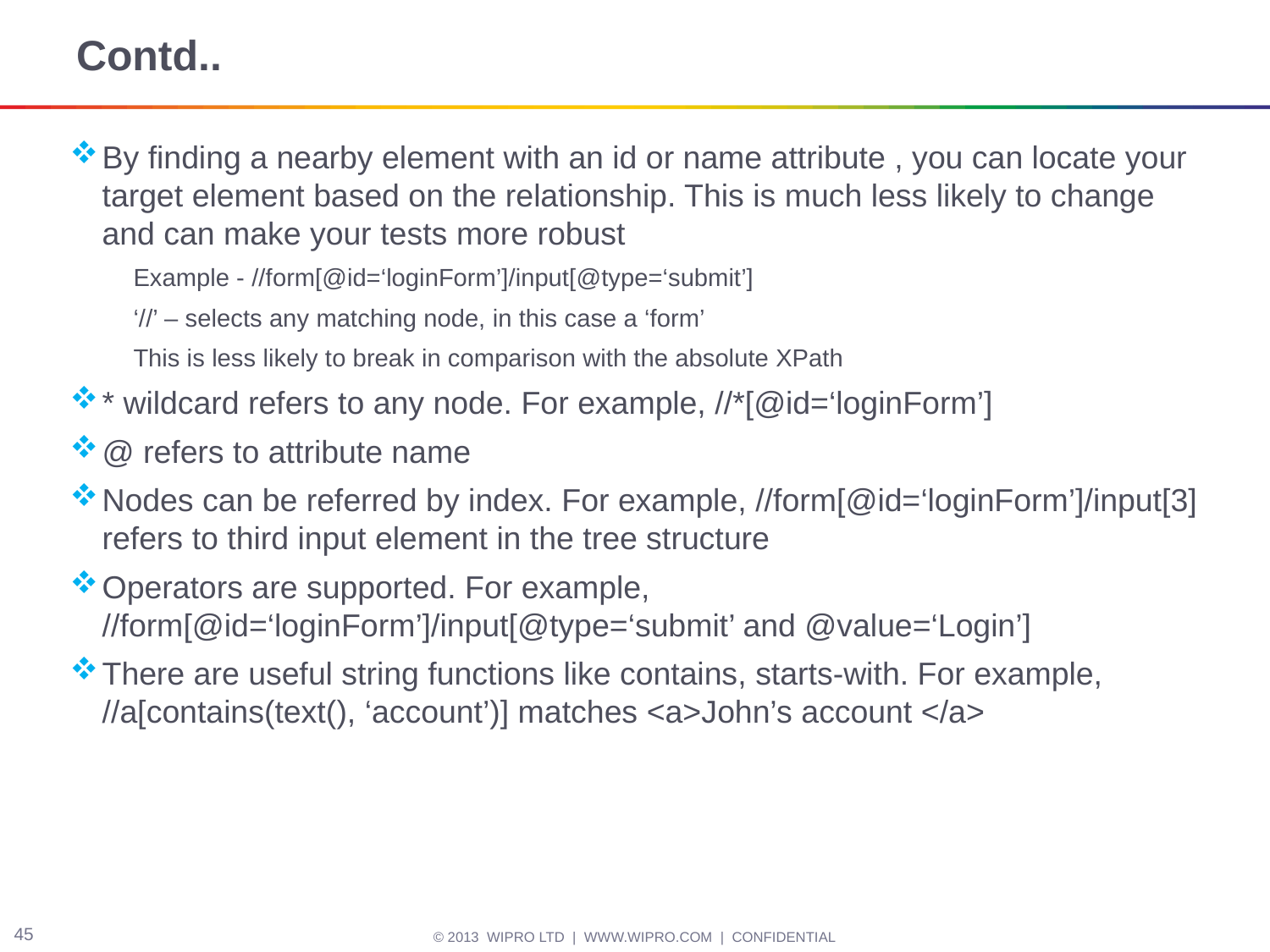

# Contd..
By finding a nearby element with an id or name attribute , you can locate your target element based on the relationship. This is much less likely to change and can make your tests more robust
Example - //form[@id=‘loginForm’]/input[@type=‘submit’]
‘//’ – selects any matching node, in this case a ‘form’
This is less likely to break in comparison with the absolute XPath
* wildcard refers to any node. For example, //*[@id=‘loginForm’]
@ refers to attribute name
Nodes can be referred by index. For example, //form[@id=‘loginForm’]/input[3] refers to third input element in the tree structure
Operators are supported. For example, //form[@id=‘loginForm’]/input[@type=‘submit’ and @value=‘Login’]
There are useful string functions like contains, starts-with. For example, //a[contains(text(), ‘account’)] matches <a>John’s account </a>